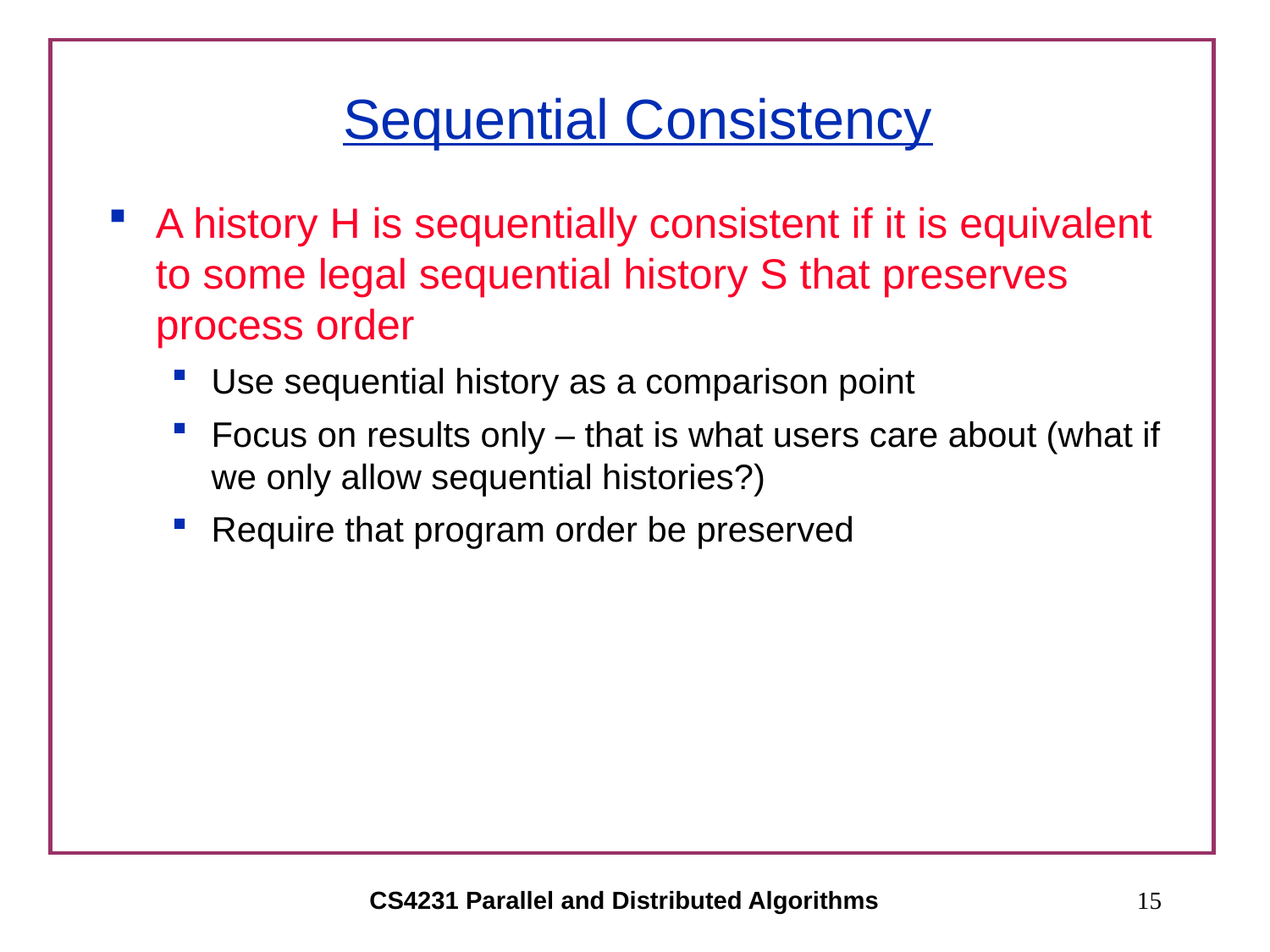

# Sequential Consistency
A history H is sequentially consistent if it is equivalent to some legal sequential history S that preserves process order
Use sequential history as a comparison point
Focus on results only – that is what users care about (what if we only allow sequential histories?)
Require that program order be preserved
CS4231 Parallel and Distributed Algorithms
15